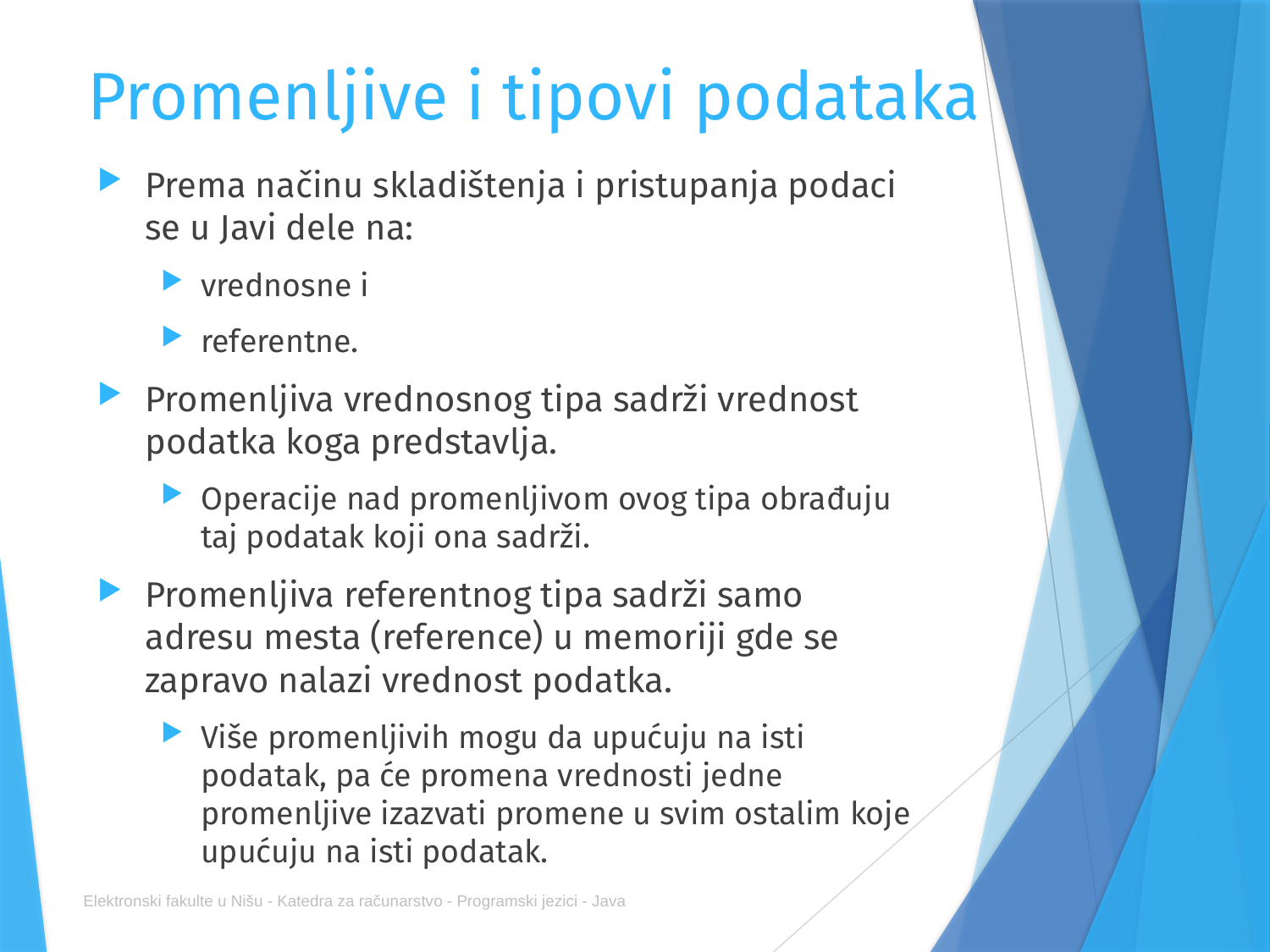

# Promenljive i tipovi podataka
Prema načinu skladištenja i pristupanja podaci se u Javi dele na:
vrednosne i
referentne.
Promenljiva vrednosnog tipa sadrži vrednost podatka koga predstavlja.
Operacije nad promenljivom ovog tipa obrađuju taj podatak koji ona sadrži.
Promenljiva referentnog tipa sadrži samo adresu mesta (reference) u memoriji gde se zapravo nalazi vrednost podatka.
Više promenljivih mogu da upućuju na isti podatak, pa će promena vrednosti jedne promenljive izazvati promene u svim ostalim koje upućuju na isti podatak.
Elektronski fakulte u Nišu - Katedra za računarstvo - Programski jezici - Java